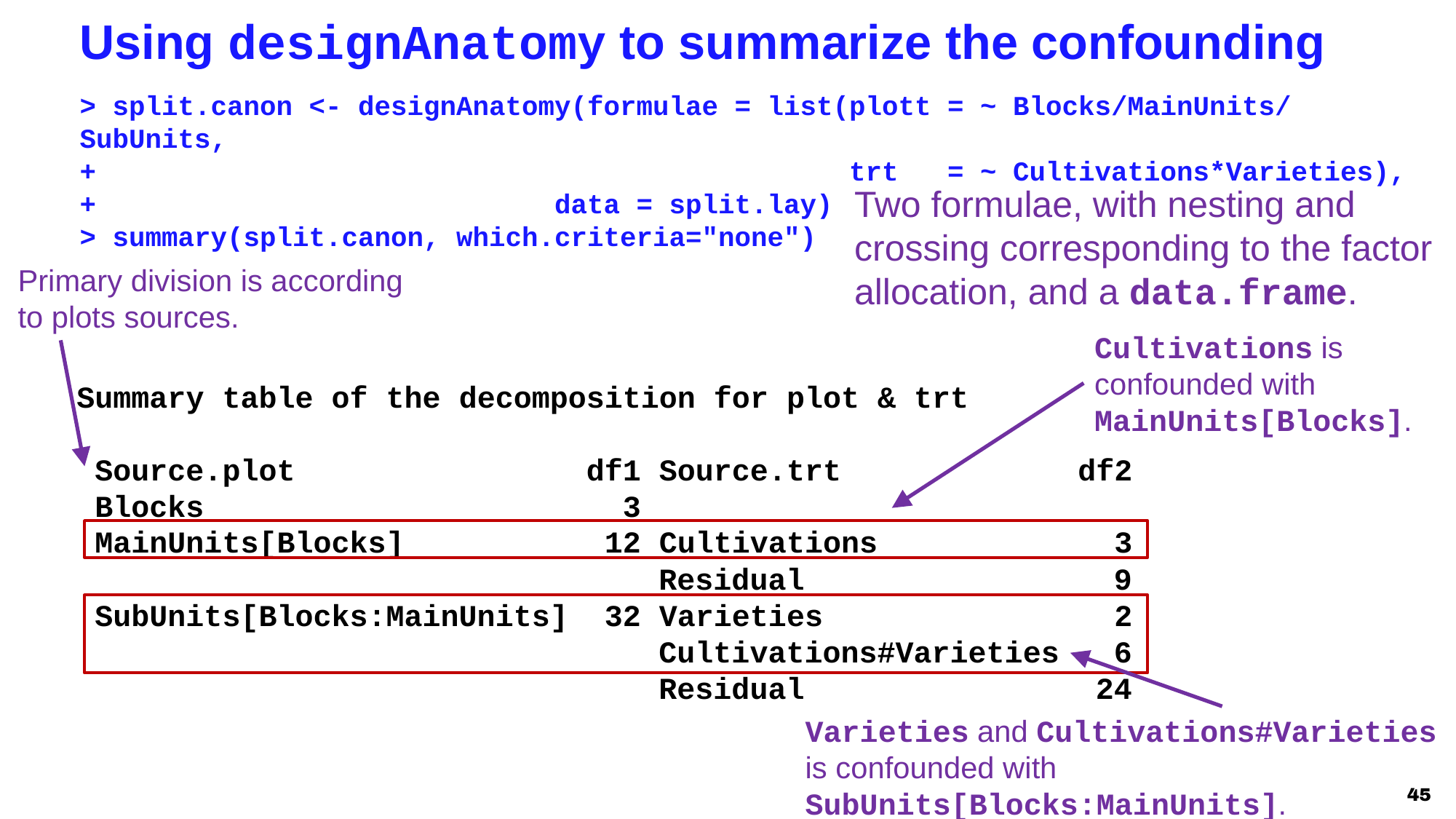

# Using designAnatomy to summarize the confounding
> split.canon <- designAnatomy(formulae = list(plott = ~ Blocks/MainUnits/SubUnits,
+                                              trt   = ~ Cultivations*Varieties),
+                            data = split.lay)
> summary(split.canon, which.criteria="none")
Two formulae, with nesting and crossing corresponding to the factor allocation, and a data.frame.
Primary division is according to plots sources.
Cultivations is confounded with MainUnits[Blocks].
Summary table of the decomposition for plot & trt

 Source.plot                df1 Source.trt             df2
 Blocks                       3
 MainUnits[Blocks]           12 Cultivations             3
                                Residual                 9
 SubUnits[Blocks:MainUnits]  32 Varieties                2
                                Cultivations#Varieties   6
                                Residual                24

Varieties and Cultivations#Varieties is confounded with SubUnits[Blocks:MainUnits].
45